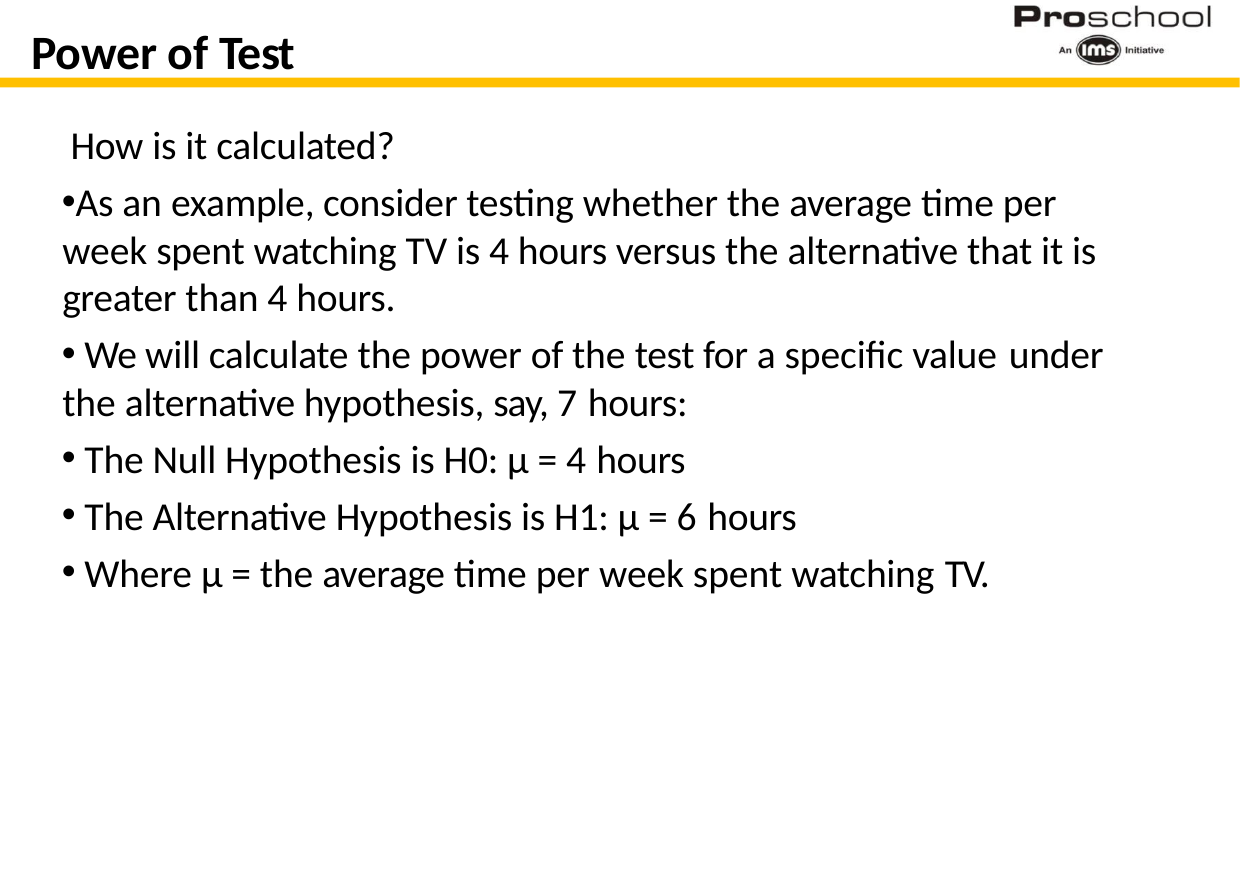

# Power of Test
How is it calculated?
As an example, consider testing whether the average time per  week spent watching TV is 4 hours versus the alternative that it is  greater than 4 hours.
We will calculate the power of the test for a specific value under
the alternative hypothesis, say, 7 hours:
The Null Hypothesis is H0: μ = 4 hours
The Alternative Hypothesis is H1: μ = 6 hours
Where μ = the average time per week spent watching TV.